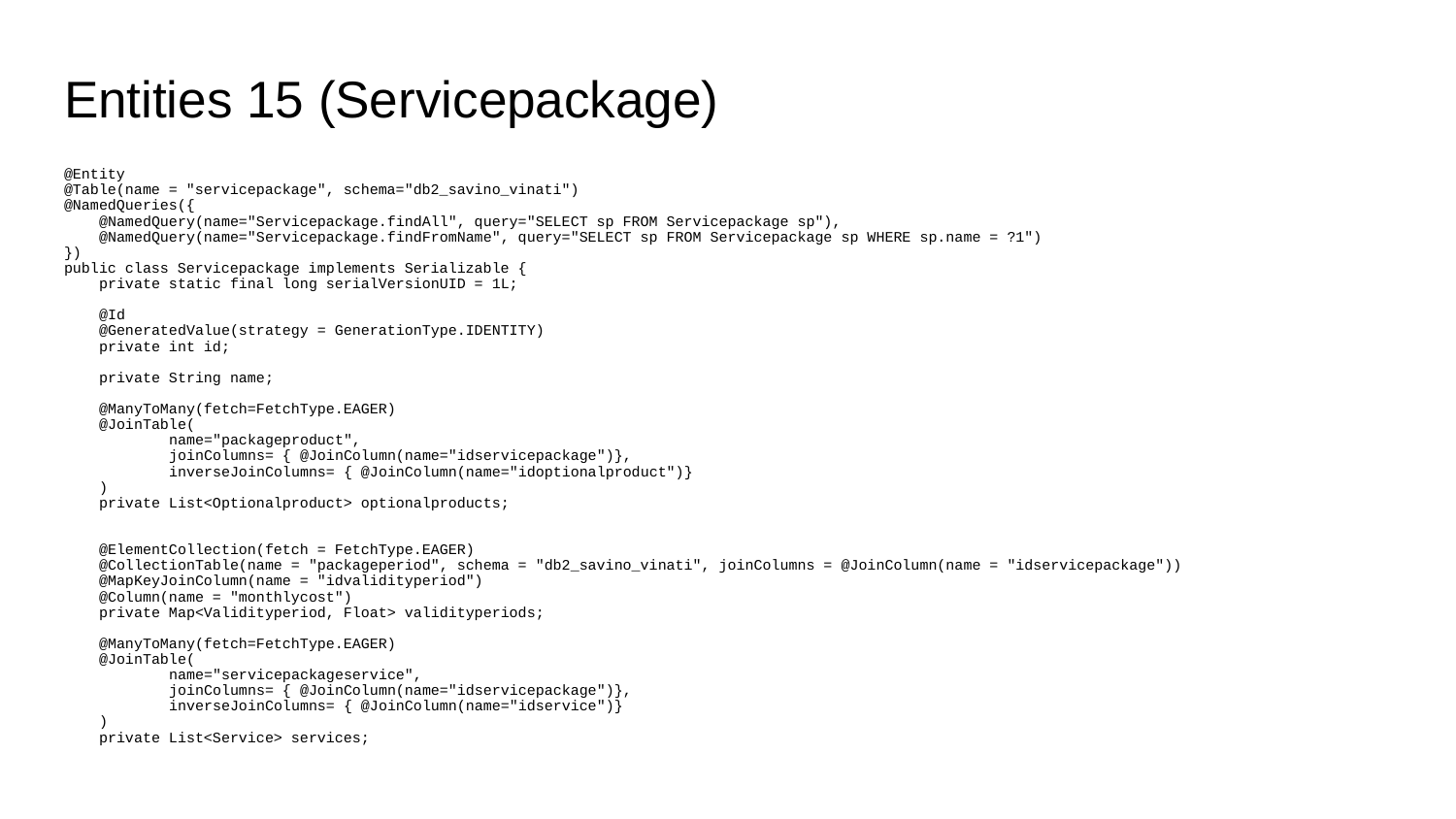

# Entities 15 (Servicepackage)
@Entity
@Table(name = "servicepackage", schema="db2_savino_vinati")
@NamedQueries({
    @NamedQuery(name="Servicepackage.findAll", query="SELECT sp FROM Servicepackage sp"),
    @NamedQuery(name="Servicepackage.findFromName", query="SELECT sp FROM Servicepackage sp WHERE sp.name = ?1")
})
public class Servicepackage implements Serializable {
    private static final long serialVersionUID = 1L;

    @Id
    @GeneratedValue(strategy = GenerationType.IDENTITY)
    private int id;

    private String name;

    @ManyToMany(fetch=FetchType.EAGER)
    @JoinTable(
            name="packageproduct",
            joinColumns= { @JoinColumn(name="idservicepackage")},
            inverseJoinColumns= { @JoinColumn(name="idoptionalproduct")}
    )
    private List<Optionalproduct> optionalproducts;

    @ElementCollection(fetch = FetchType.EAGER)
    @CollectionTable(name = "packageperiod", schema = "db2_savino_vinati", joinColumns = @JoinColumn(name = "idservicepackage"))
    @MapKeyJoinColumn(name = "idvalidityperiod")
    @Column(name = "monthlycost")
    private Map<Validityperiod, Float> validityperiods;

    @ManyToMany(fetch=FetchType.EAGER)
    @JoinTable(
            name="servicepackageservice",
            joinColumns= { @JoinColumn(name="idservicepackage")},
            inverseJoinColumns= { @JoinColumn(name="idservice")}
    )
    private List<Service> services;